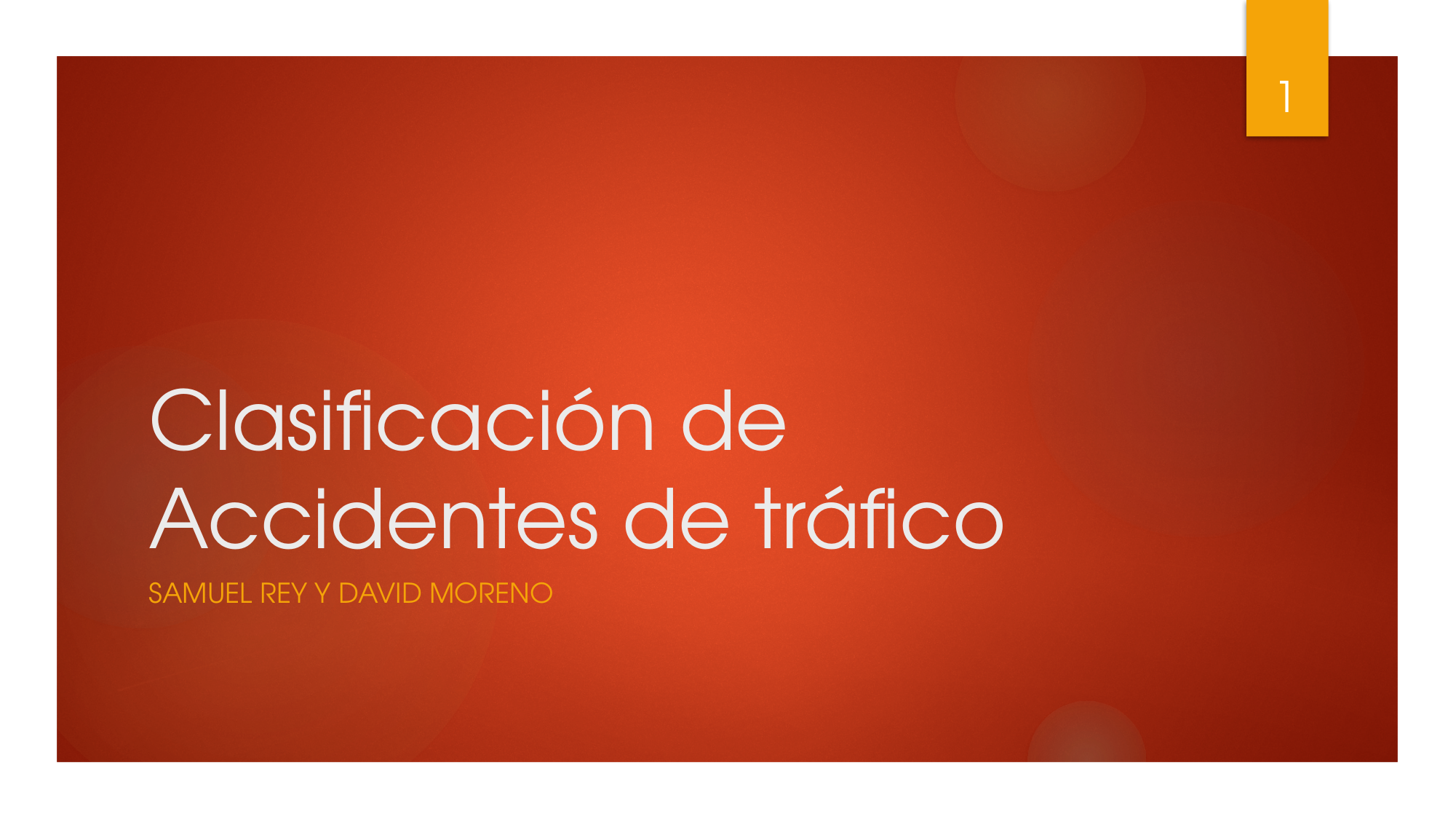

1
# Clasificación de Accidentes de tráfico
Samuel Rey y David Moreno